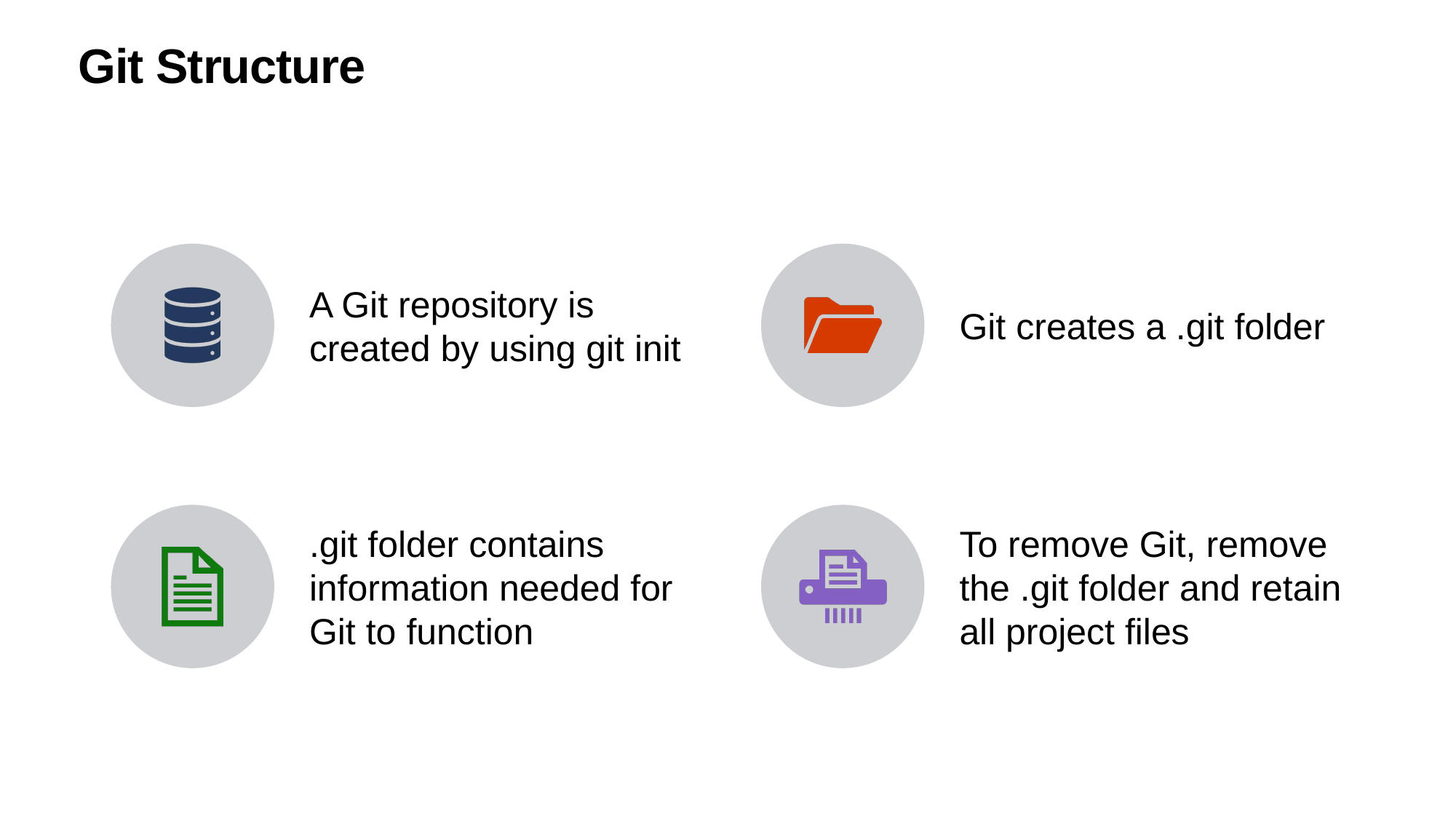

# Git Structure

A Git repository is created by using git init
Git creates a .git folder
.git folder contains information needed for Git to function
To remove Git, remove the .git folder and retain all project files